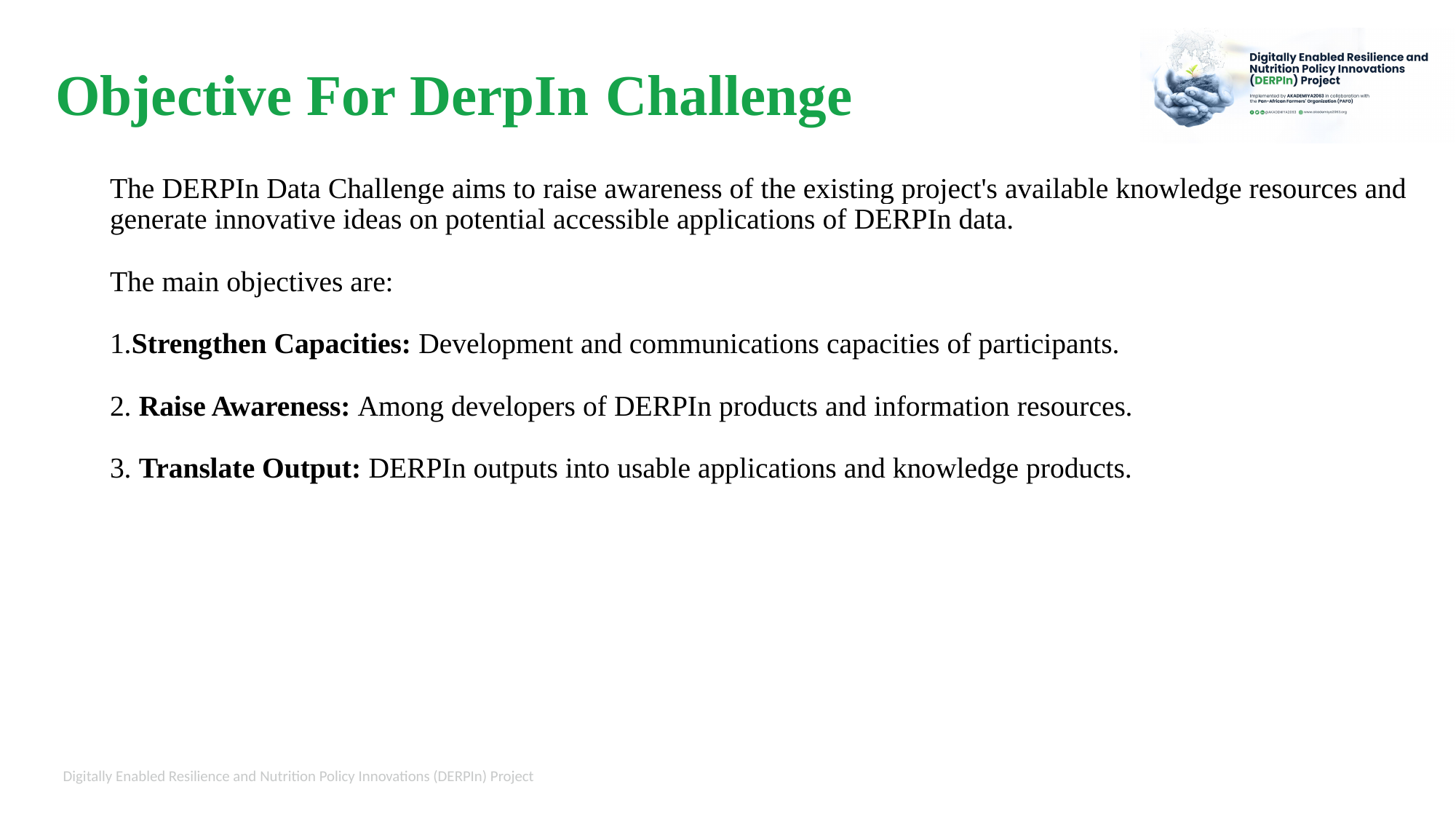

Objective For DerpIn Challenge
The DERPIn Data Challenge aims to raise awareness of the existing project's available knowledge resources and generate innovative ideas on potential accessible applications of DERPIn data.

The main objectives are:

1.Strengthen Capacities: Development and communications capacities of participants.

2. Raise Awareness: Among developers of DERPIn products and information resources.

3. Translate Output: DERPIn outputs into usable applications and knowledge products.